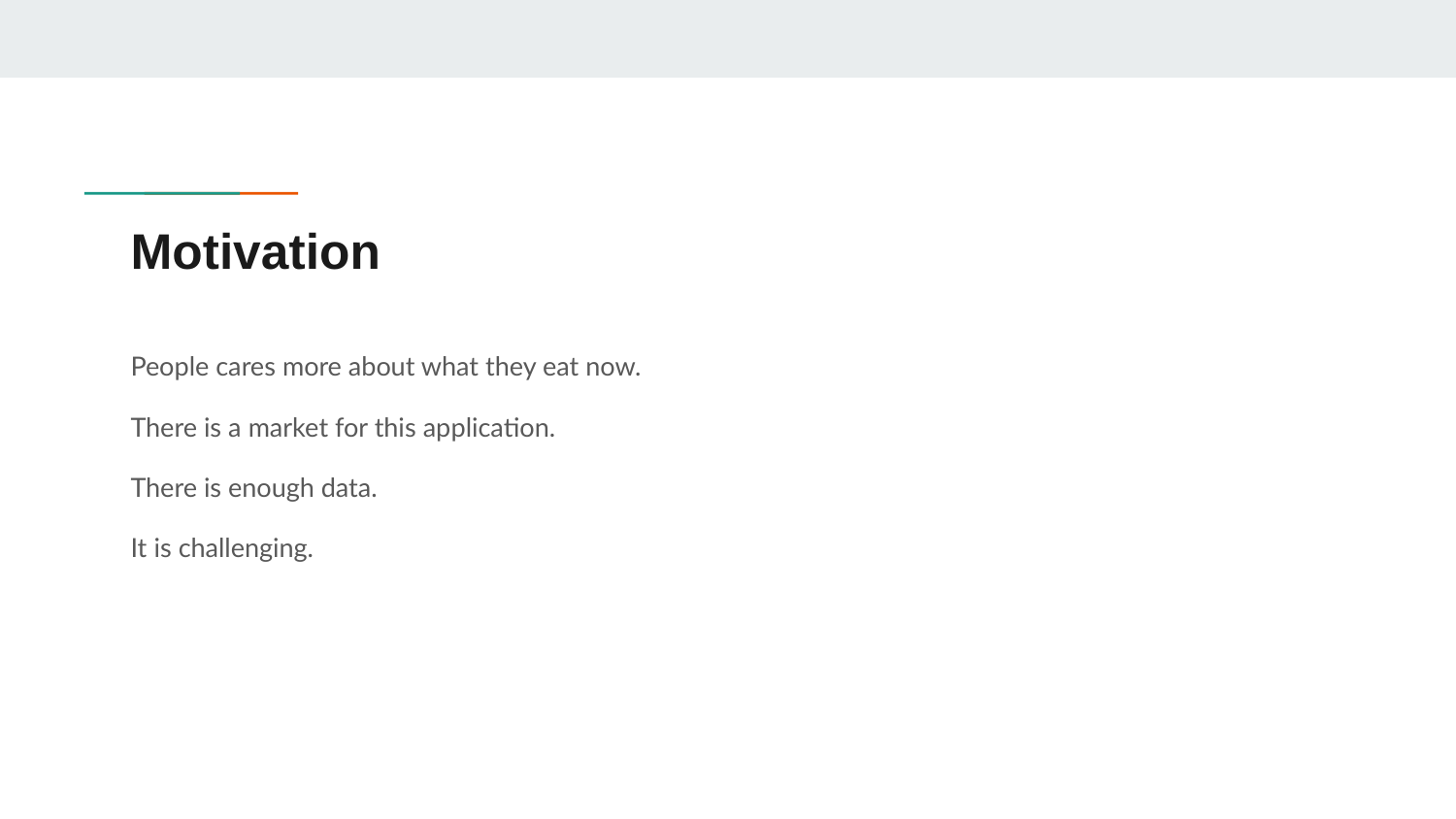

# Motivation
People cares more about what they eat now.
There is a market for this application.
There is enough data.
It is challenging.